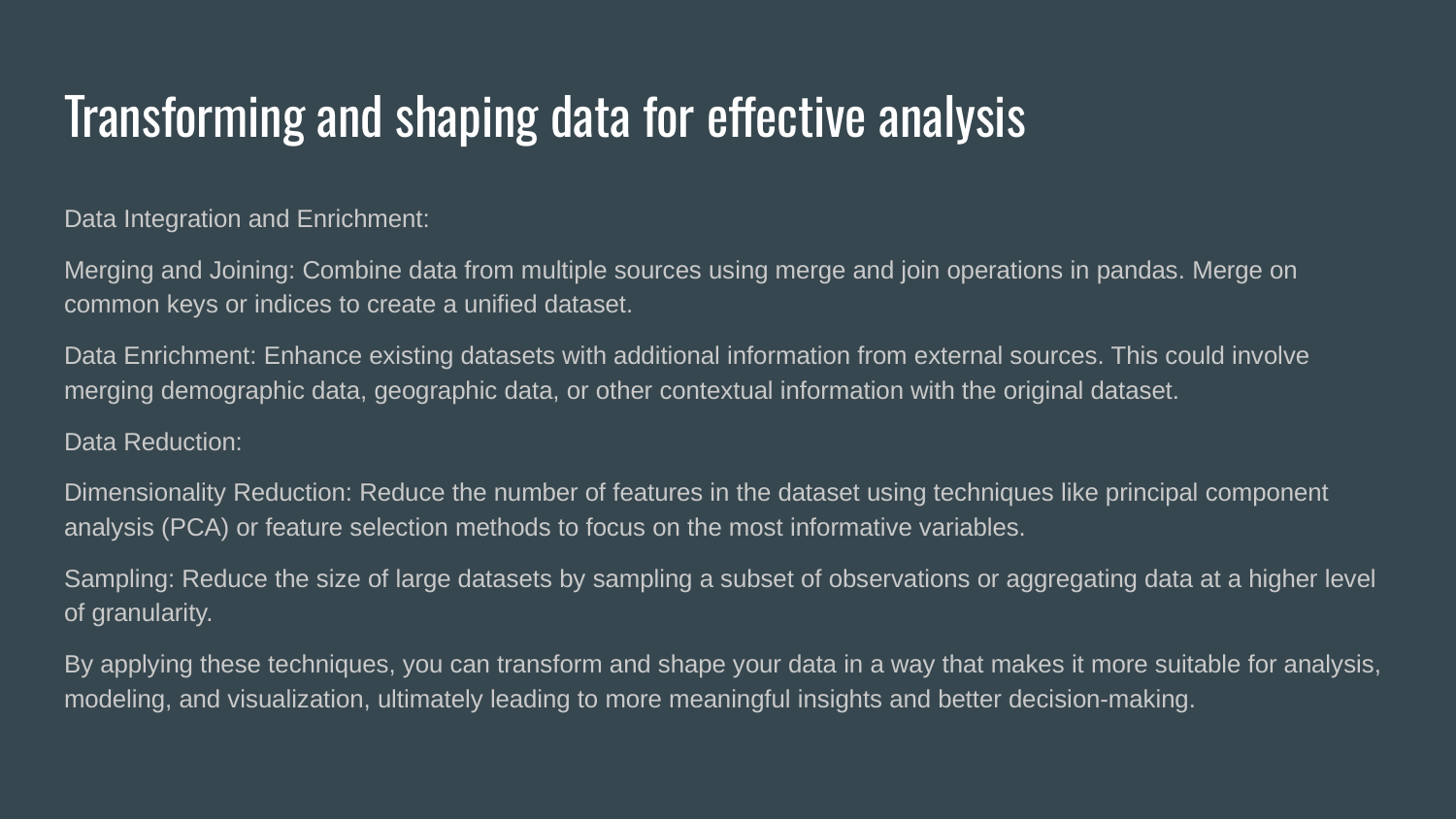

# Transforming and shaping data for effective analysis
Data Integration and Enrichment:
Merging and Joining: Combine data from multiple sources using merge and join operations in pandas. Merge on common keys or indices to create a unified dataset.
Data Enrichment: Enhance existing datasets with additional information from external sources. This could involve merging demographic data, geographic data, or other contextual information with the original dataset.
Data Reduction:
Dimensionality Reduction: Reduce the number of features in the dataset using techniques like principal component analysis (PCA) or feature selection methods to focus on the most informative variables.
Sampling: Reduce the size of large datasets by sampling a subset of observations or aggregating data at a higher level of granularity.
By applying these techniques, you can transform and shape your data in a way that makes it more suitable for analysis, modeling, and visualization, ultimately leading to more meaningful insights and better decision-making.